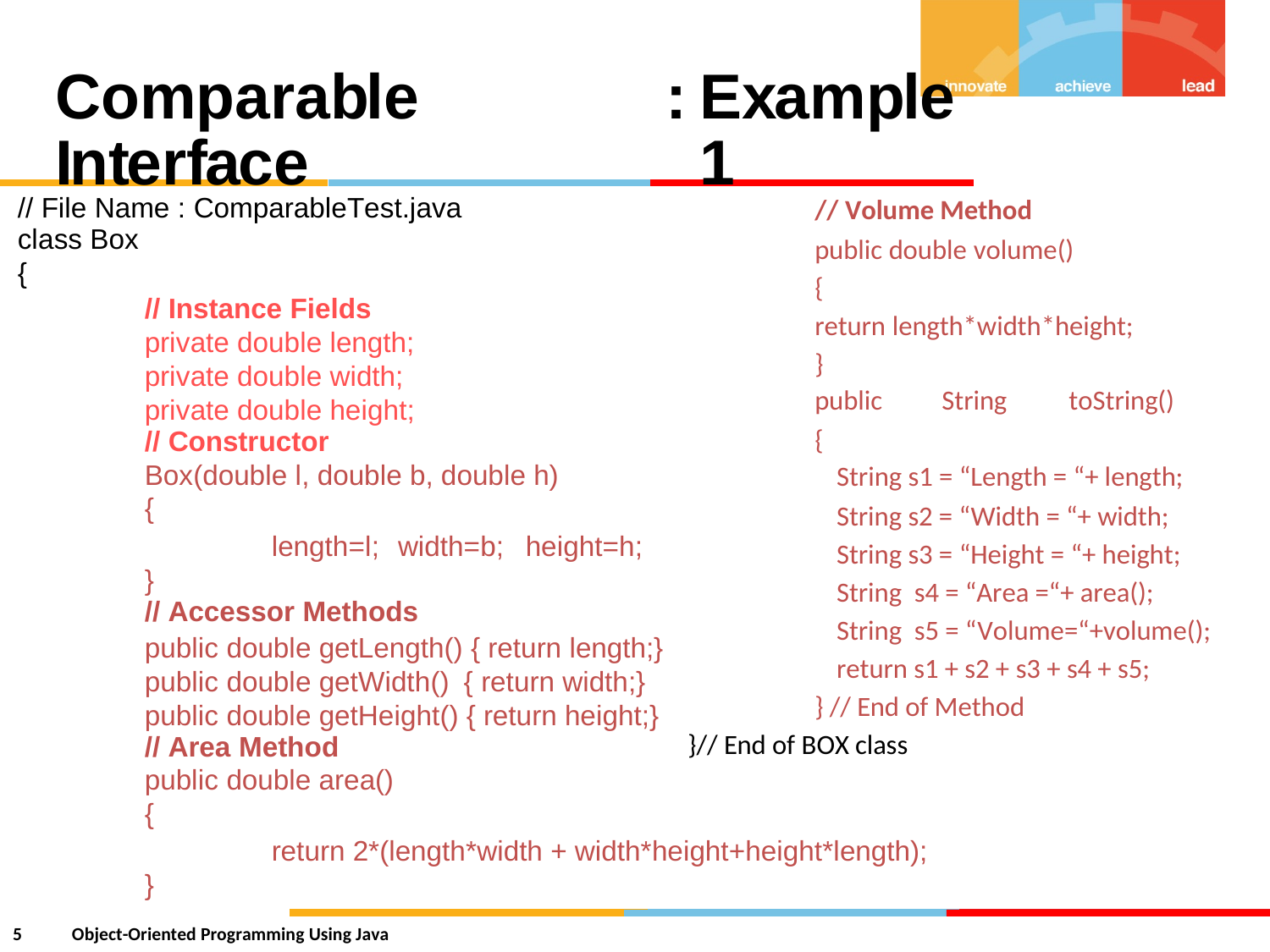

Comparable Interface
:
Example 1

// File Name : ComparableTest.java
class Box
{
// Instance Fields private double length; private double width; private double height;
// Constructor
Box(double l, double b, double h)
{
// Volume Method
public double volume()
{
return length*width*height;
}
public
{
String
toString()
String s1 = “Length = “+ length;
String s2 = “Width = “+ width;
String s3 = “Height = “+ height;
String  s4 = “Area =“+ area();
String  s5 = “Volume=“+volume();
return s1 + s2 + s3 + s4 + s5;
} // End of Method
}// End of BOX class
length=l;  width=b;
height=h;
}
// Accessor Methods
public double getLength() { return length;} public double getWidth() { return width;} public double getHeight() { return height;}
// Area Method
public double area()
{
return 2*(length*width + width*height+height*length);
}

5
Object-Oriented Programming Using Java